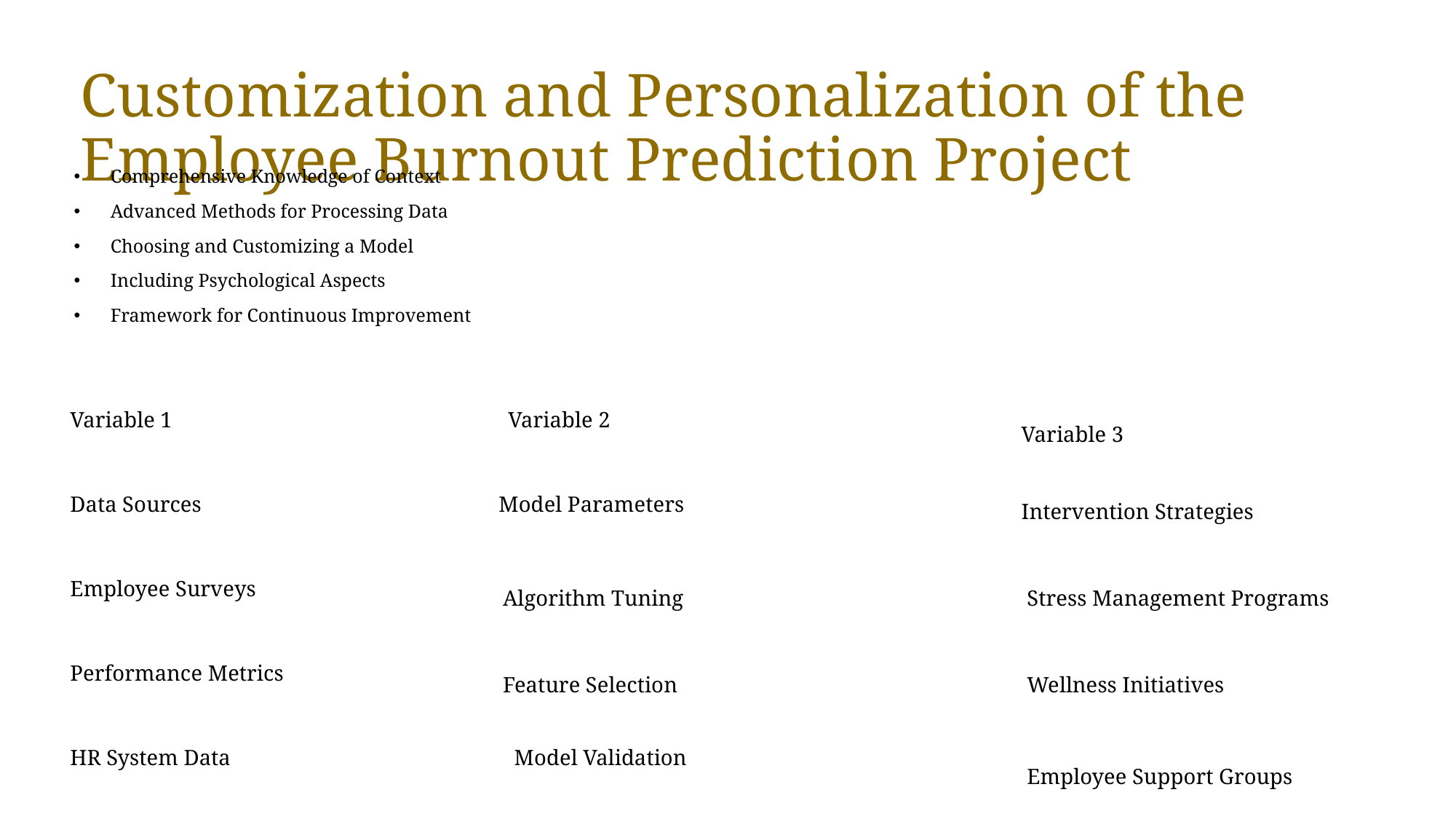

# Customization and Personalization of the Employee Burnout Prediction Project
Comprehensive Knowledge of Context
Advanced Methods for Processing Data
Choosing and Customizing a Model
Including Psychological Aspects
Framework for Continuous Improvement

Variable 1
Variable 2
Variable 3
Data Sources
Model Parameters
Intervention Strategies
Employee Surveys
Algorithm Tuning
Stress Management Programs
Performance Metrics
Feature Selection
Wellness Initiatives
HR System Data
Model Validation
Employee Support Groups